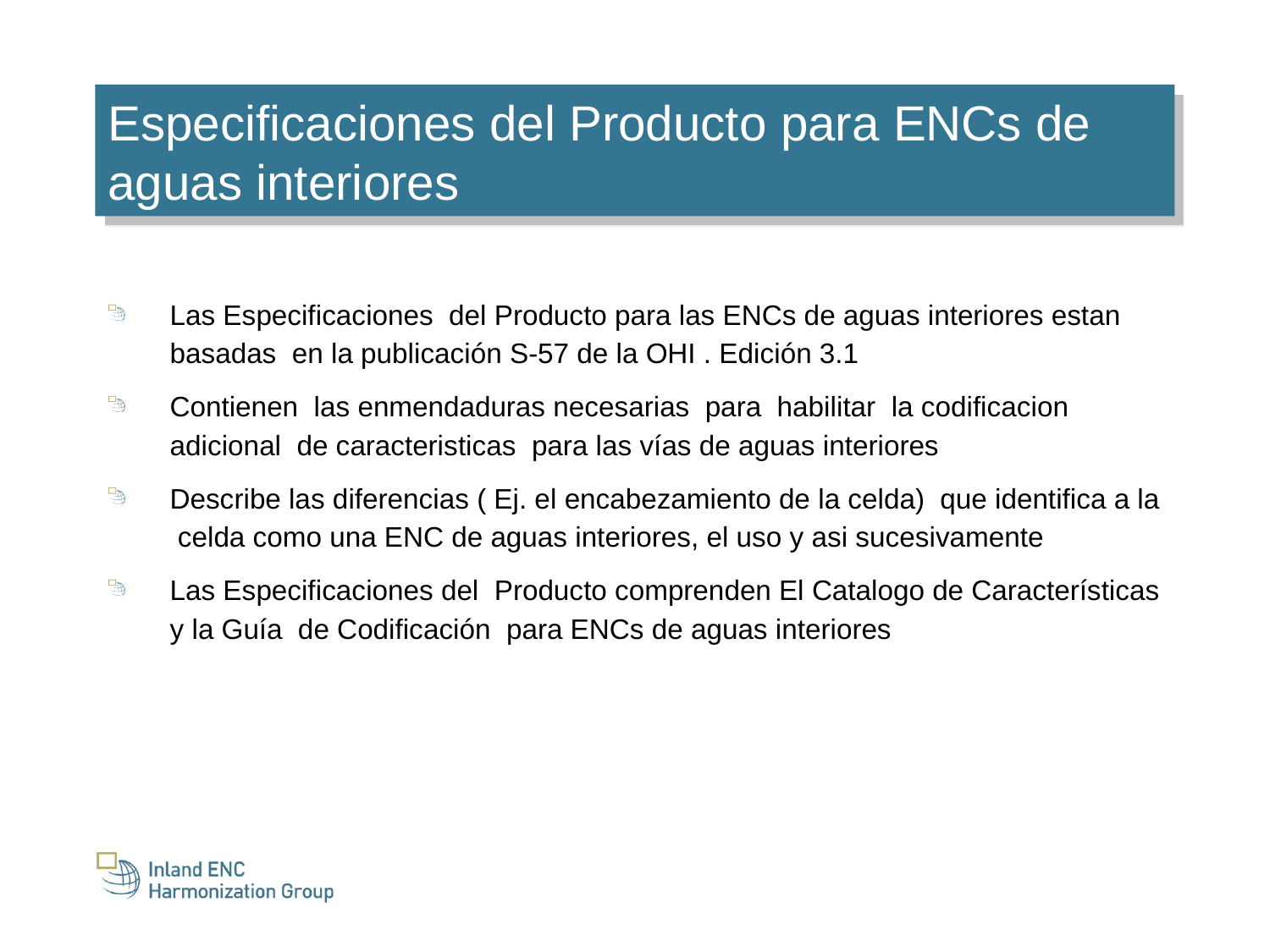

Especificaciones del Producto para ENCs de aguas interiores
Las Especificaciones  del Producto para las ENCs de aguas interiores estan basadas  en la publicación S-57 de la OHI . Edición 3.1
Contienen  las enmendaduras necesarias  para  habilitar  la codificacion  adicional  de caracteristicas  para las vías de aguas interiores
Describe las diferencias ( Ej. el encabezamiento de la celda)  que identifica a la  celda como una ENC de aguas interiores, el uso y asi sucesivamente
Las Especificaciones del  Producto comprenden El Catalogo de Características y la Guía  de Codificación  para ENCs de aguas interiores